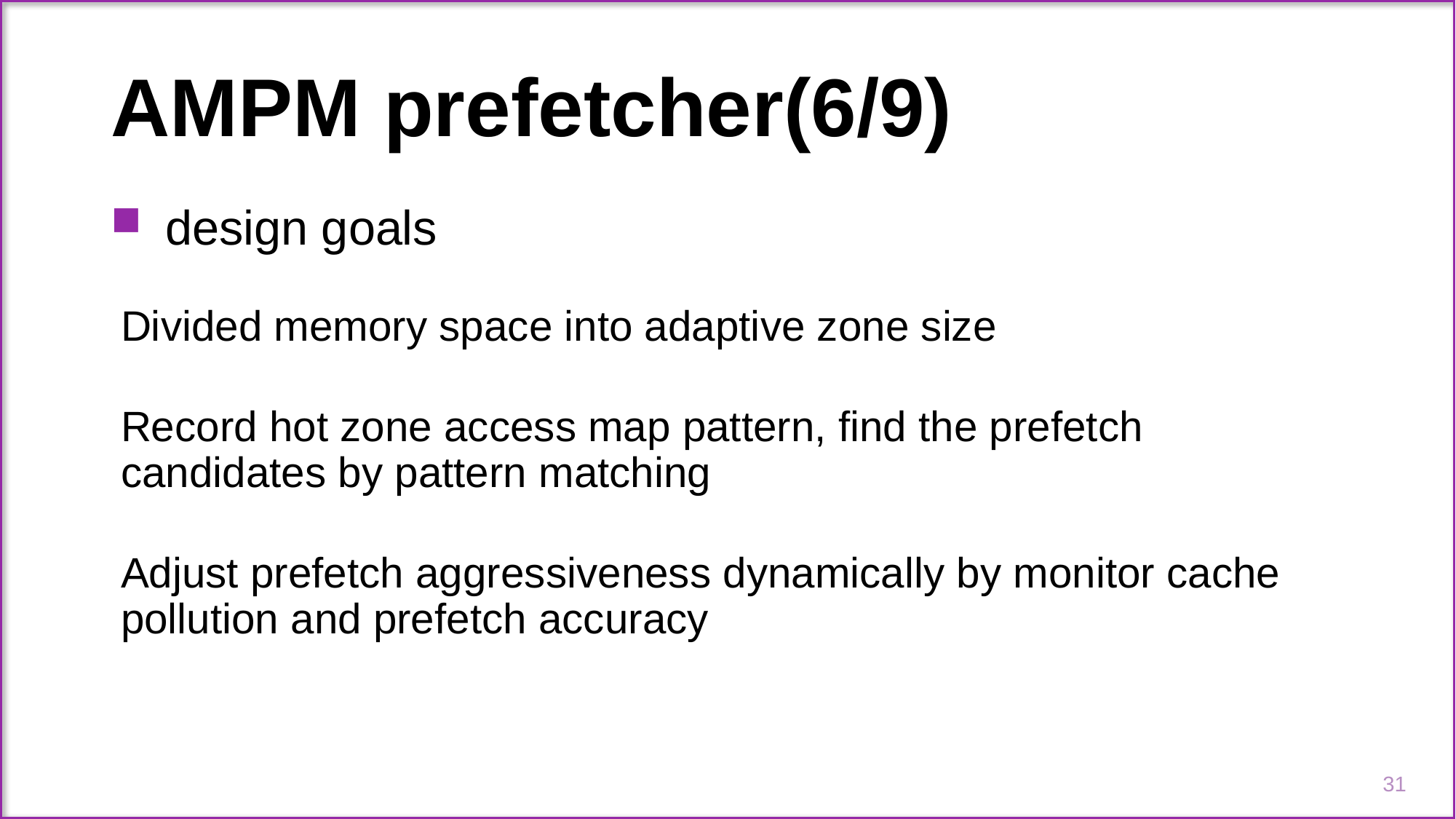

AMPM prefetcher(6/9)
design goals
Divided memory space into adaptive zone size
Record hot zone access map pattern, find the prefetch candidates by pattern matching
Adjust prefetch aggressiveness dynamically by monitor cache pollution and prefetch accuracy
31